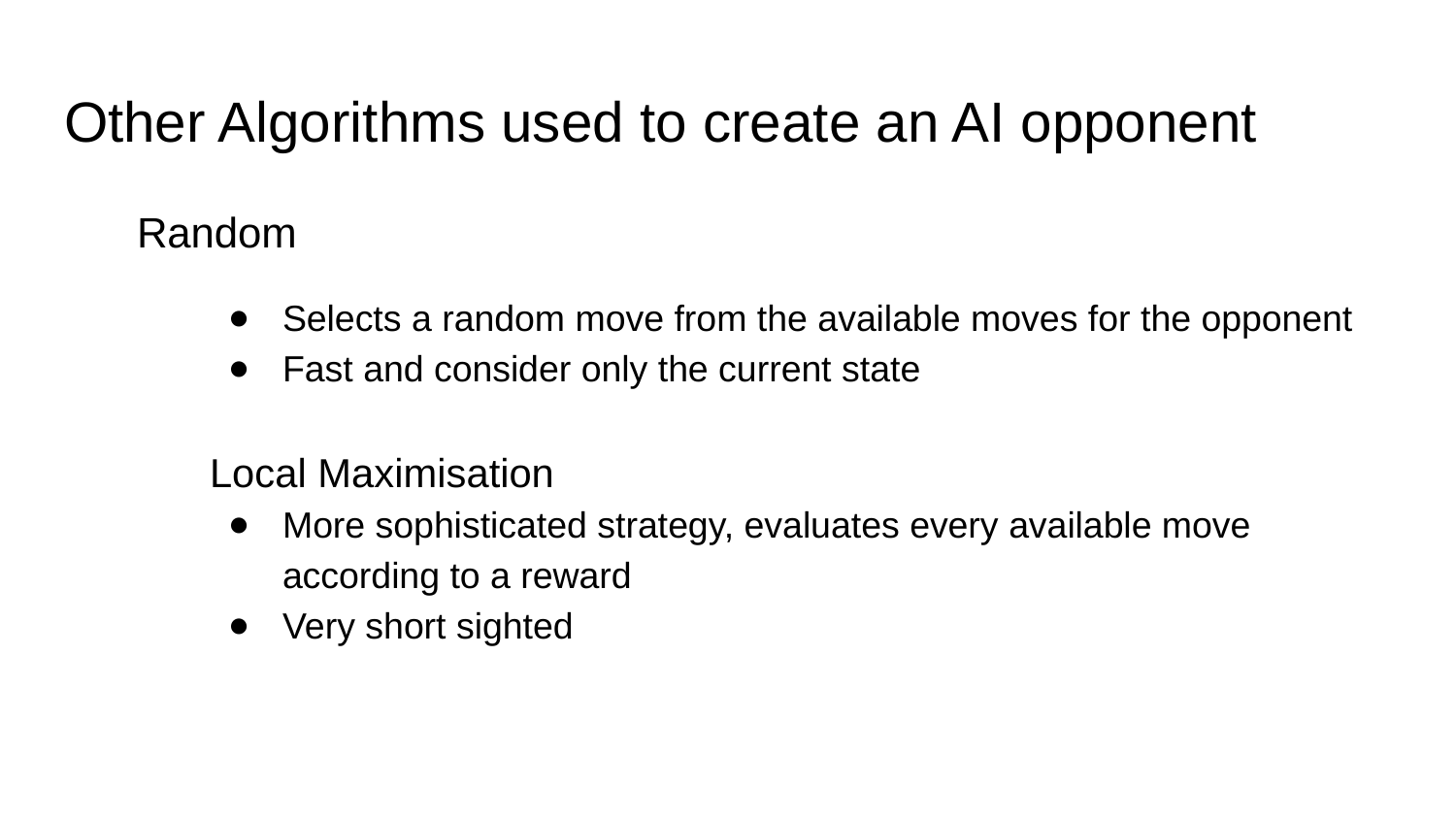

# Other Algorithms used to create an AI opponent
Random
Selects a random move from the available moves for the opponent
Fast and consider only the current state

	Local Maximisation
More sophisticated strategy, evaluates every available move according to a reward
Very short sighted